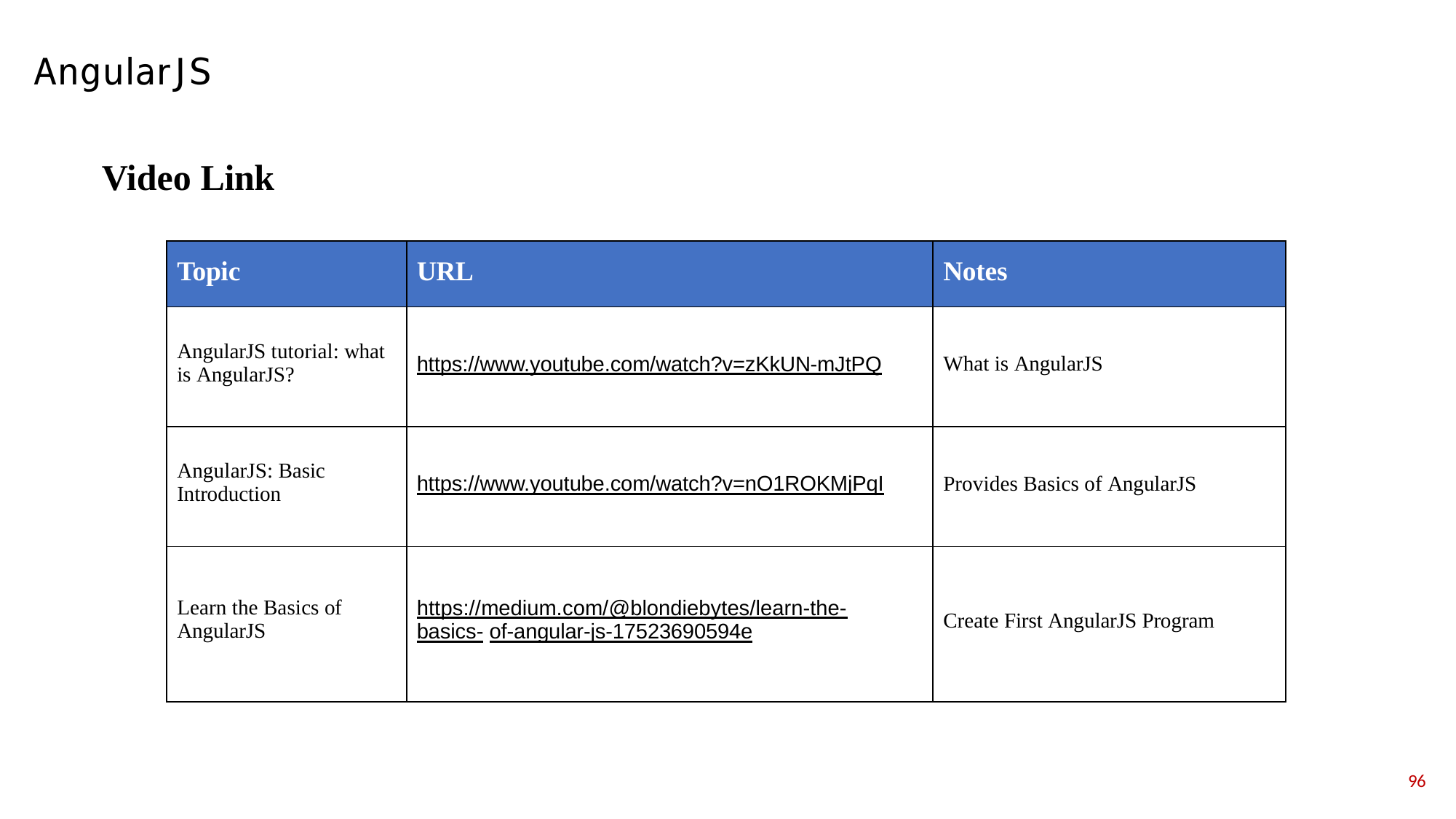

# AngularJS
Video Link
| Topic | URL | Notes |
| --- | --- | --- |
| AngularJS tutorial: what is AngularJS? | https://www.youtube.com/watch?v=zKkUN-mJtPQ | What is AngularJS |
| AngularJS: Basic Introduction | https://www.youtube.com/watch?v=nO1ROKMjPqI | Provides Basics of AngularJS |
| Learn the Basics of AngularJS | https://medium.com/@blondiebytes/learn-the-basics- of-angular-js-17523690594e | Create First AngularJS Program |
96